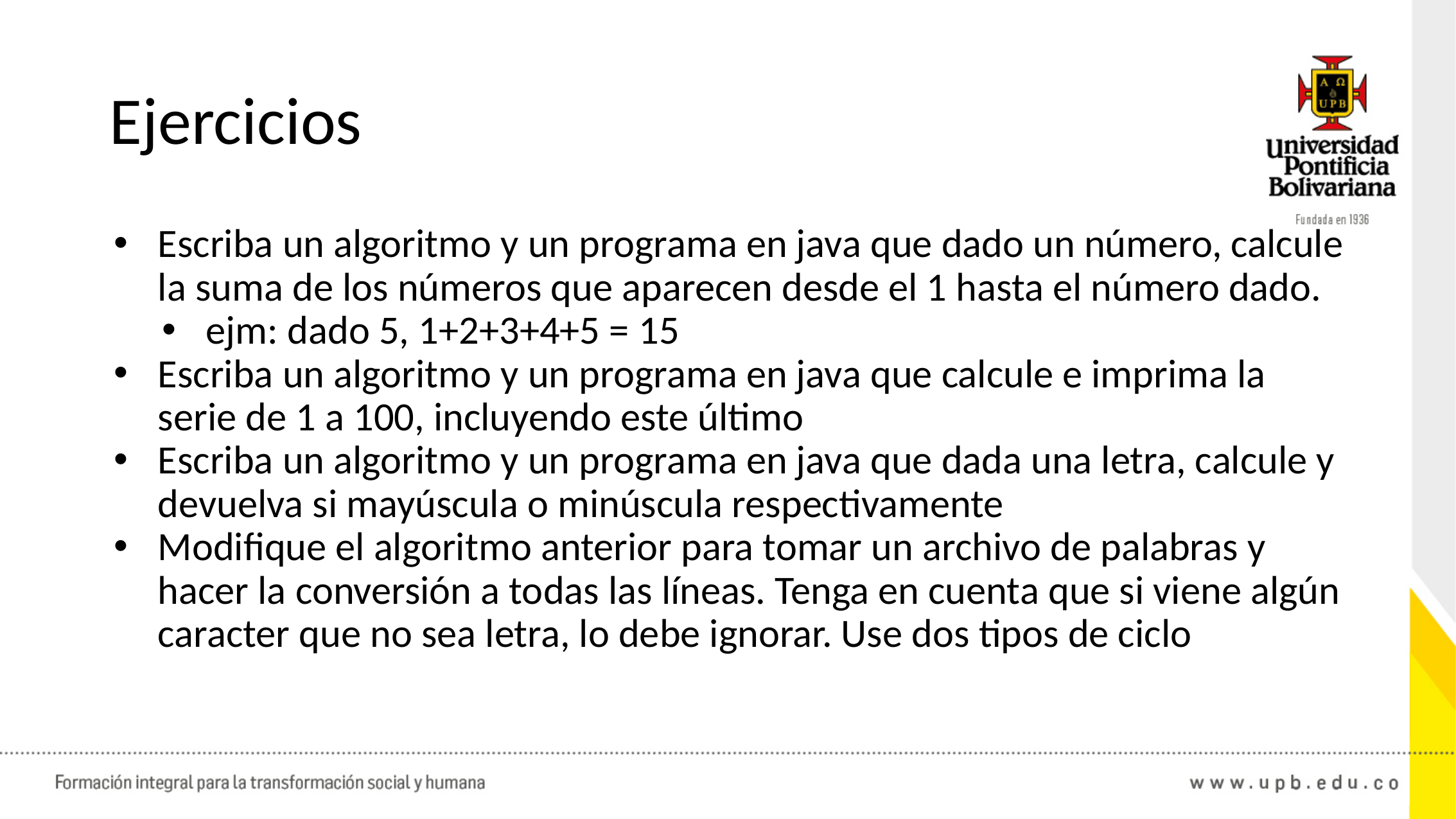

# Ejercicios
Escriba un algoritmo y un programa en java que dado un número, calcule la suma de los números que aparecen desde el 1 hasta el número dado.
ejm: dado 5, 1+2+3+4+5 = 15
Escriba un algoritmo y un programa en java que calcule e imprima la serie de 1 a 100, incluyendo este último
Escriba un algoritmo y un programa en java que dada una letra, calcule y devuelva si mayúscula o minúscula respectivamente
Modifique el algoritmo anterior para tomar un archivo de palabras y hacer la conversión a todas las líneas. Tenga en cuenta que si viene algún caracter que no sea letra, lo debe ignorar. Use dos tipos de ciclo